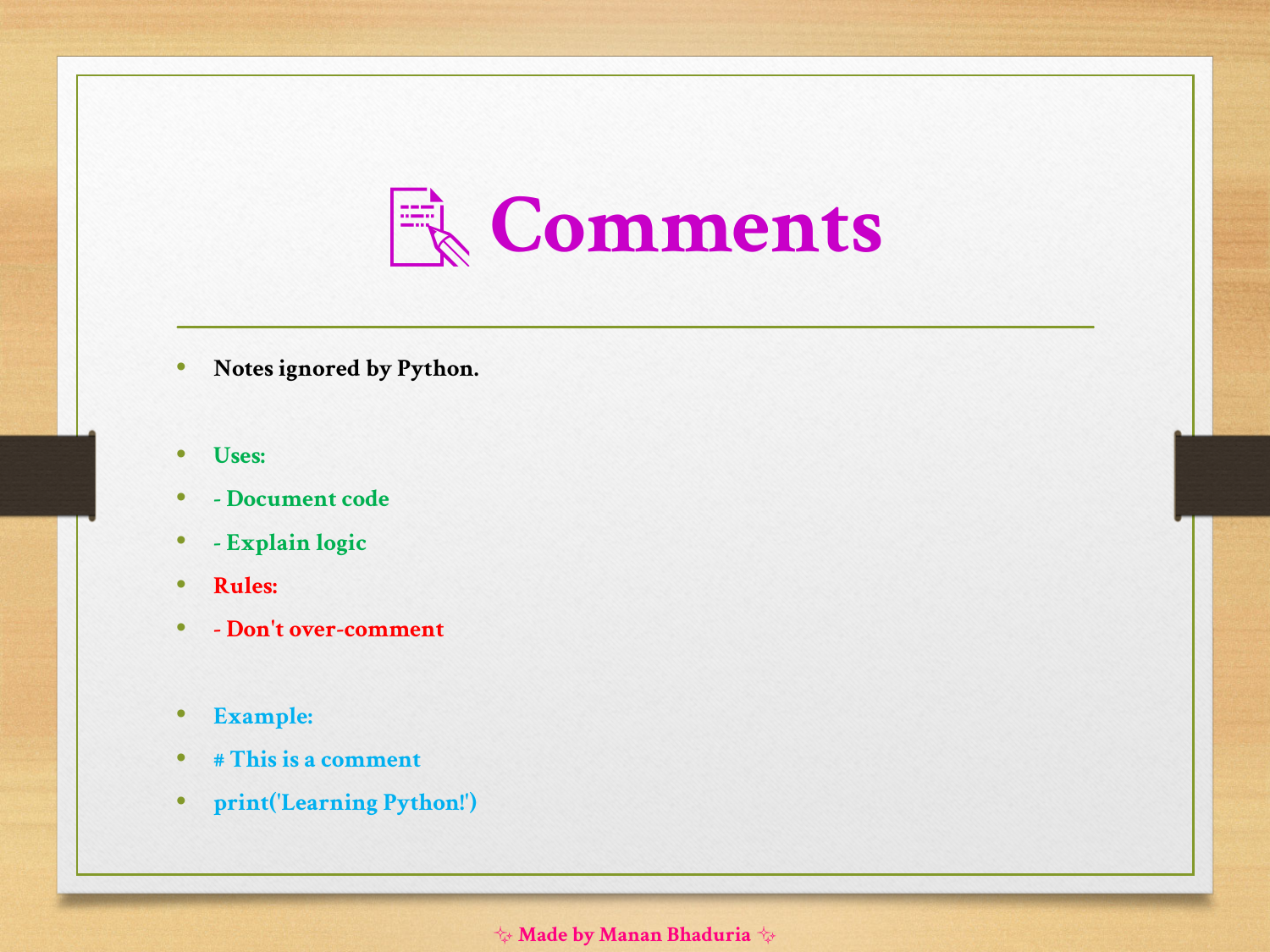

# 📝 Comments
Notes ignored by Python.

Uses:
- Document code
- Explain logic
Rules:
- Don't over-comment

Example:
# This is a comment
print('Learning Python!')

✨ Made by Manan Bhaduria ✨